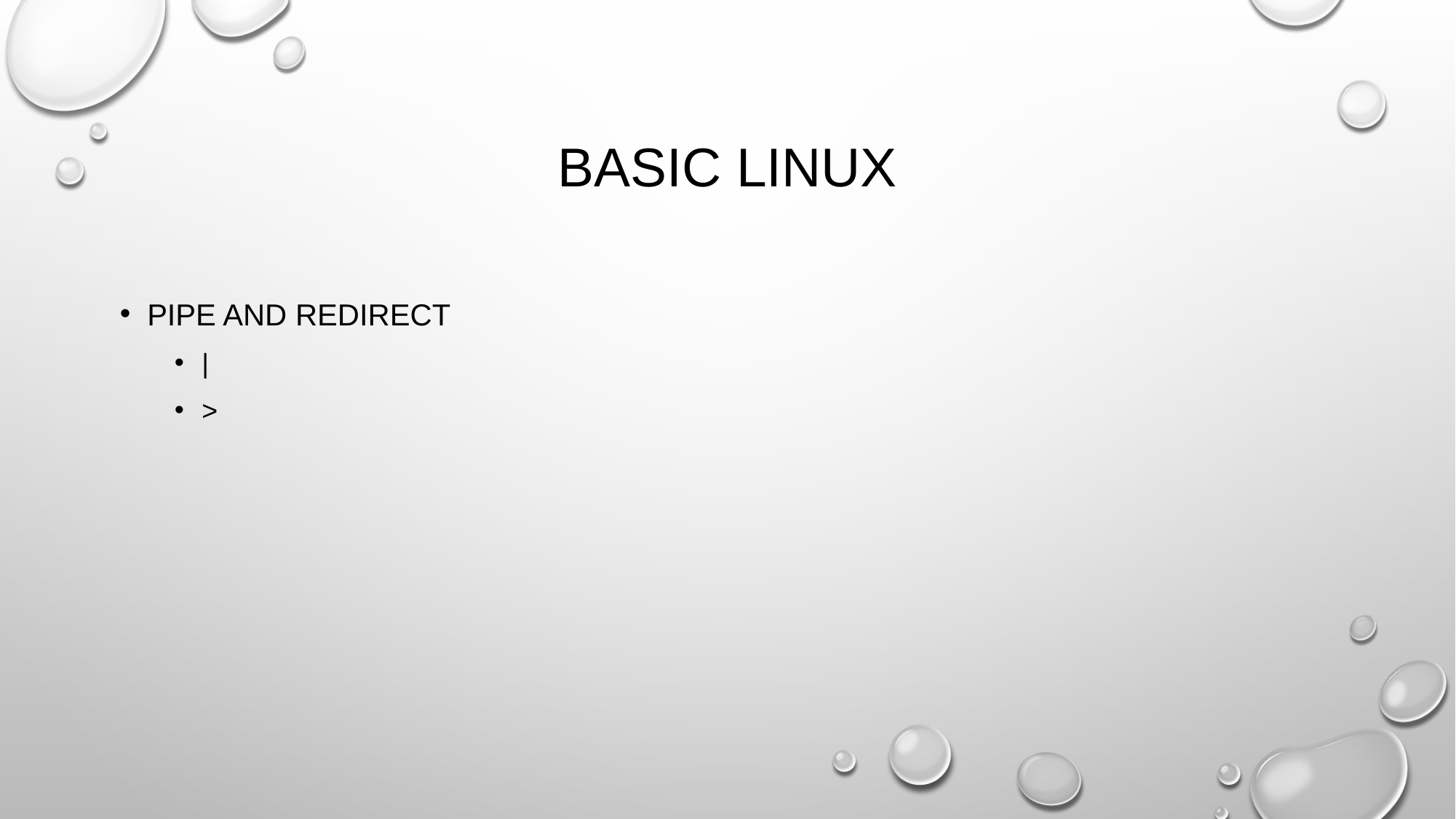

# Basic Linux
pipe and redirect
|
>